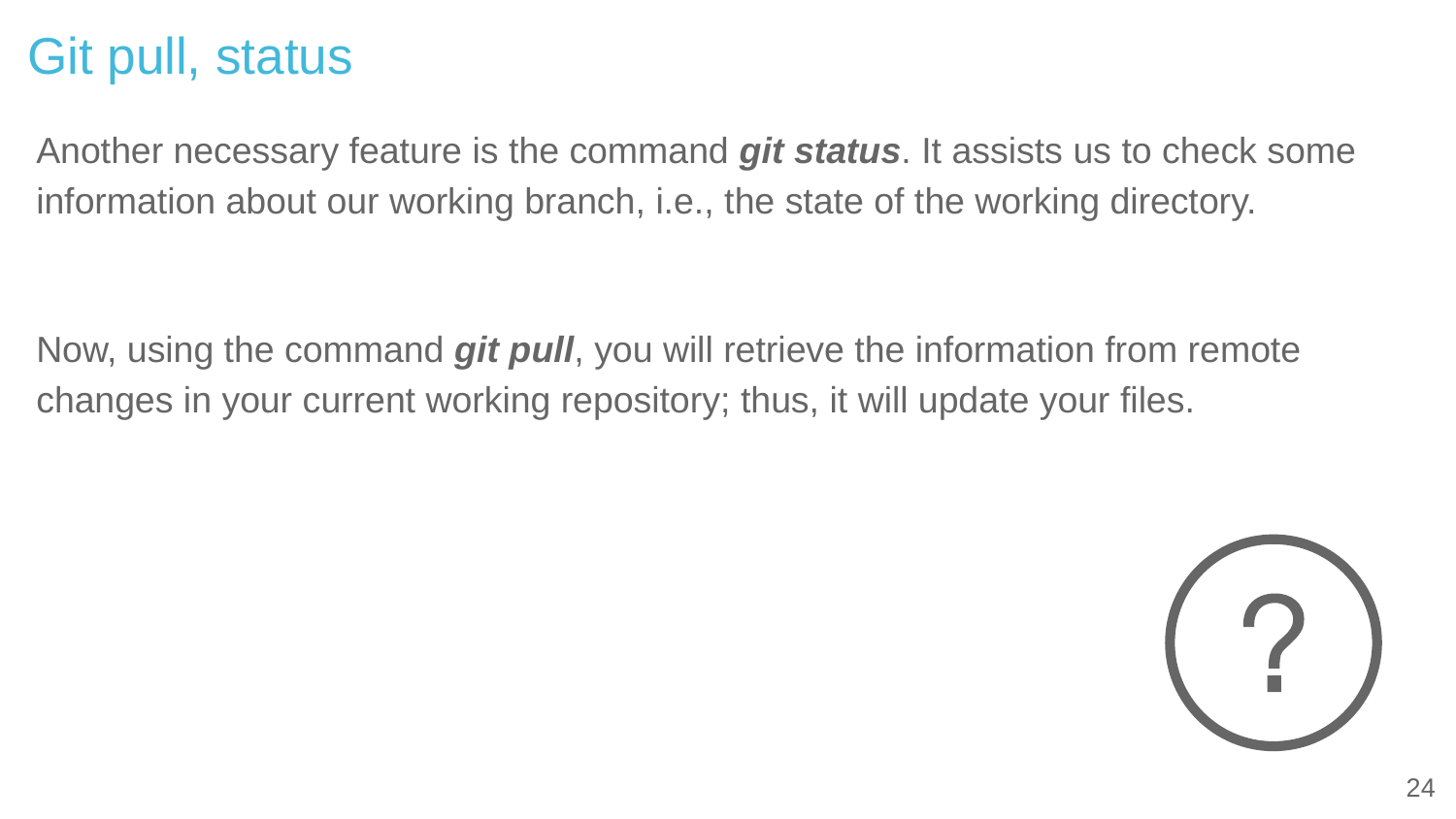

# Git pull, status
Another necessary feature is the command git status. It assists us to check some information about our working branch, i.e., the state of the working directory.

Now, using the command git pull, you will retrieve the information from remote changes in your current working repository; thus, it will update your files.

24